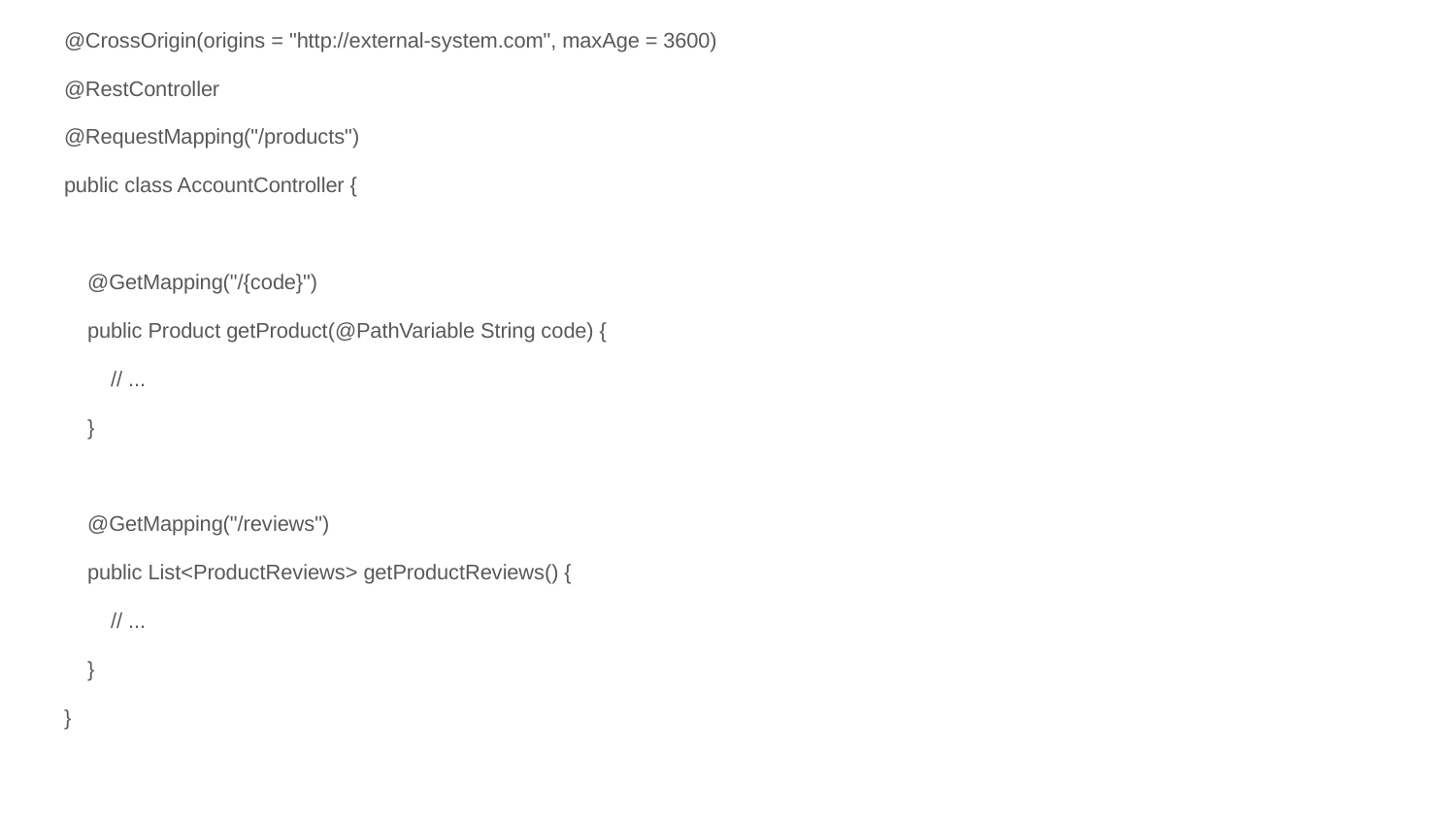

@CrossOrigin(origins = "http://external-system.com", maxAge = 3600)
@RestController
@RequestMapping("/products")
public class AccountController {

    @GetMapping("/{code}")
    public Product getProduct(@PathVariable String code) {
        // ...
    }

    @GetMapping("/reviews")
    public List<ProductReviews> getProductReviews() {
        // ...
    }
}